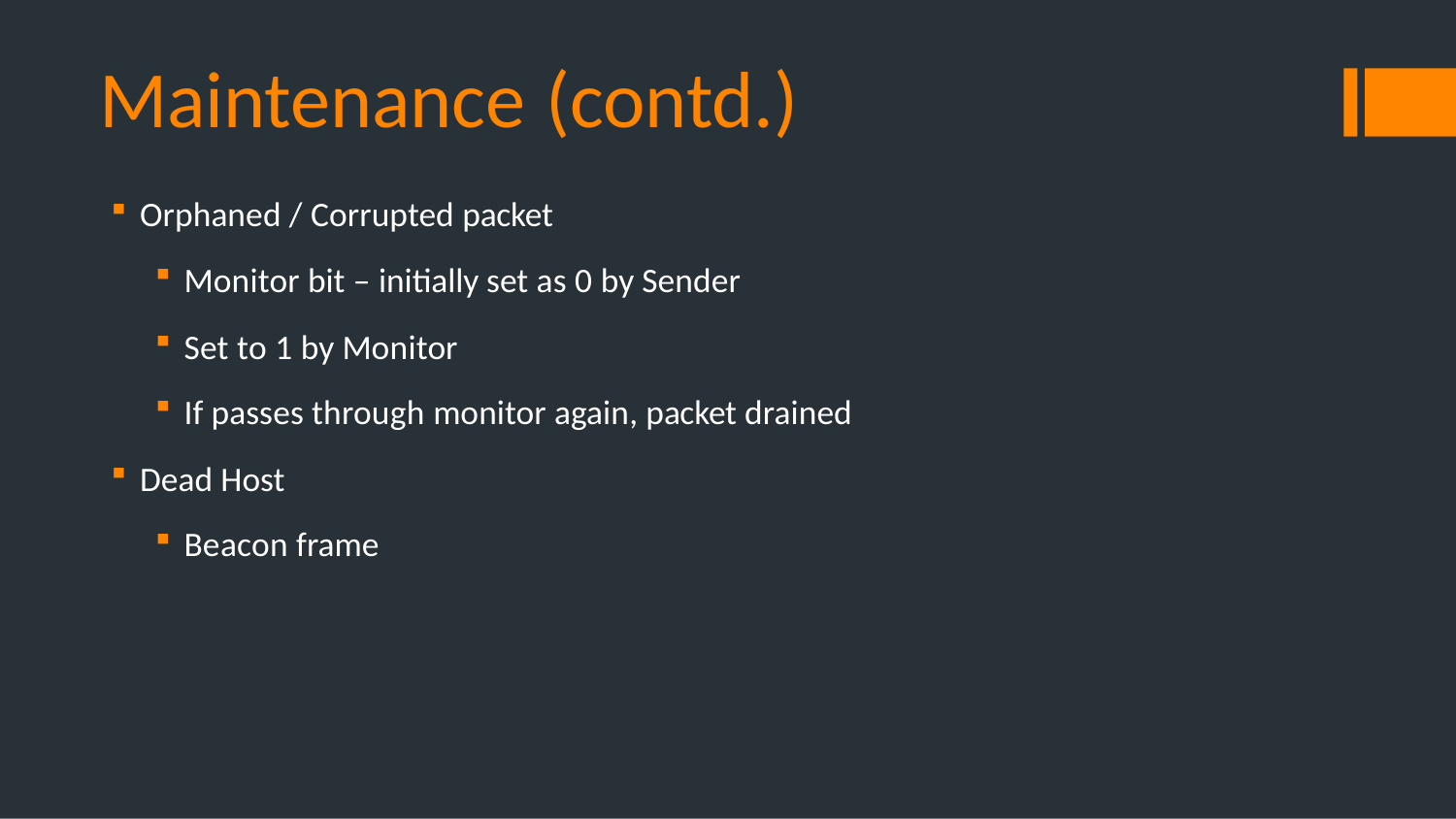

# Maintenance (contd.)
Orphaned / Corrupted packet
Monitor bit – initially set as 0 by Sender
Set to 1 by Monitor
If passes through monitor again, packet drained
Dead Host
Beacon frame